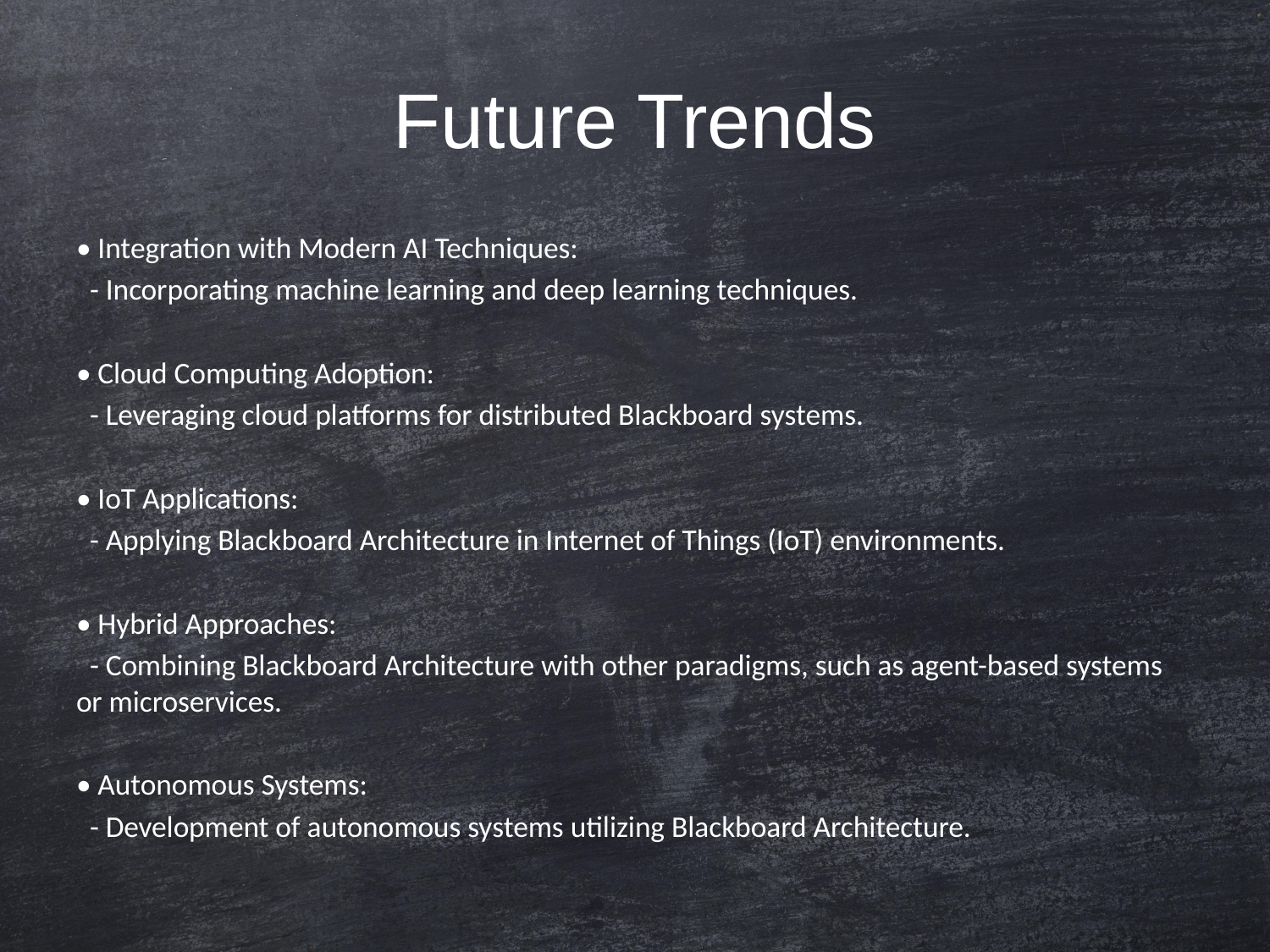

# Future Trends
• Integration with Modern AI Techniques:
  - Incorporating machine learning and deep learning techniques.

• Cloud Computing Adoption:
  - Leveraging cloud platforms for distributed Blackboard systems.

• IoT Applications:
  - Applying Blackboard Architecture in Internet of Things (IoT) environments.

• Hybrid Approaches:
  - Combining Blackboard Architecture with other paradigms, such as agent-based systems or microservices.

• Autonomous Systems:
  - Development of autonomous systems utilizing Blackboard Architecture.